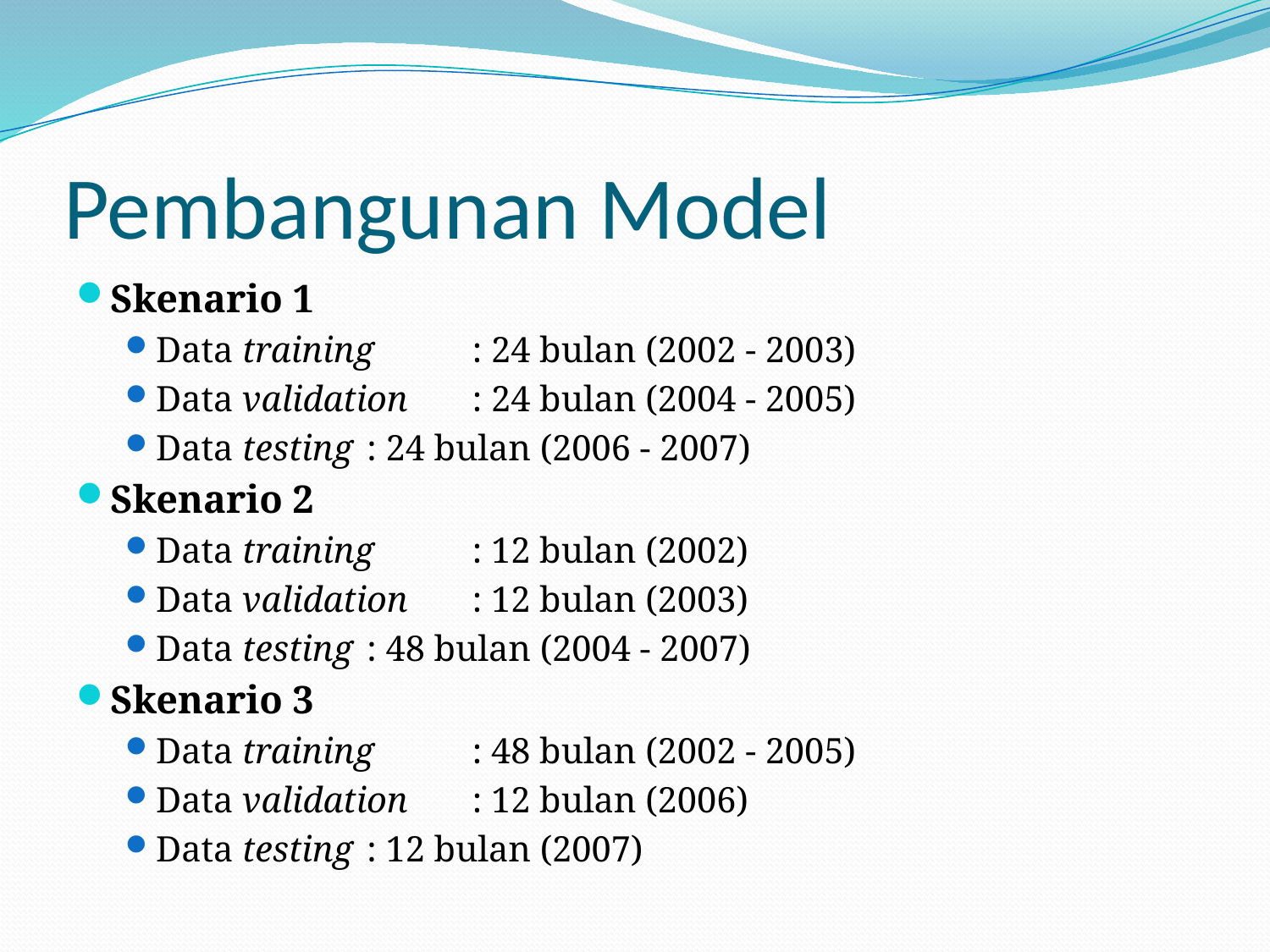

# Pembangunan Model
Skenario 1
Data training	: 24 bulan (2002 - 2003)
Data validation 	: 24 bulan (2004 - 2005)
Data testing 	: 24 bulan (2006 - 2007)
Skenario 2
Data training	: 12 bulan (2002)
Data validation 	: 12 bulan (2003)
Data testing 	: 48 bulan (2004 - 2007)
Skenario 3
Data training	: 48 bulan (2002 - 2005)
Data validation 	: 12 bulan (2006)
Data testing 	: 12 bulan (2007)